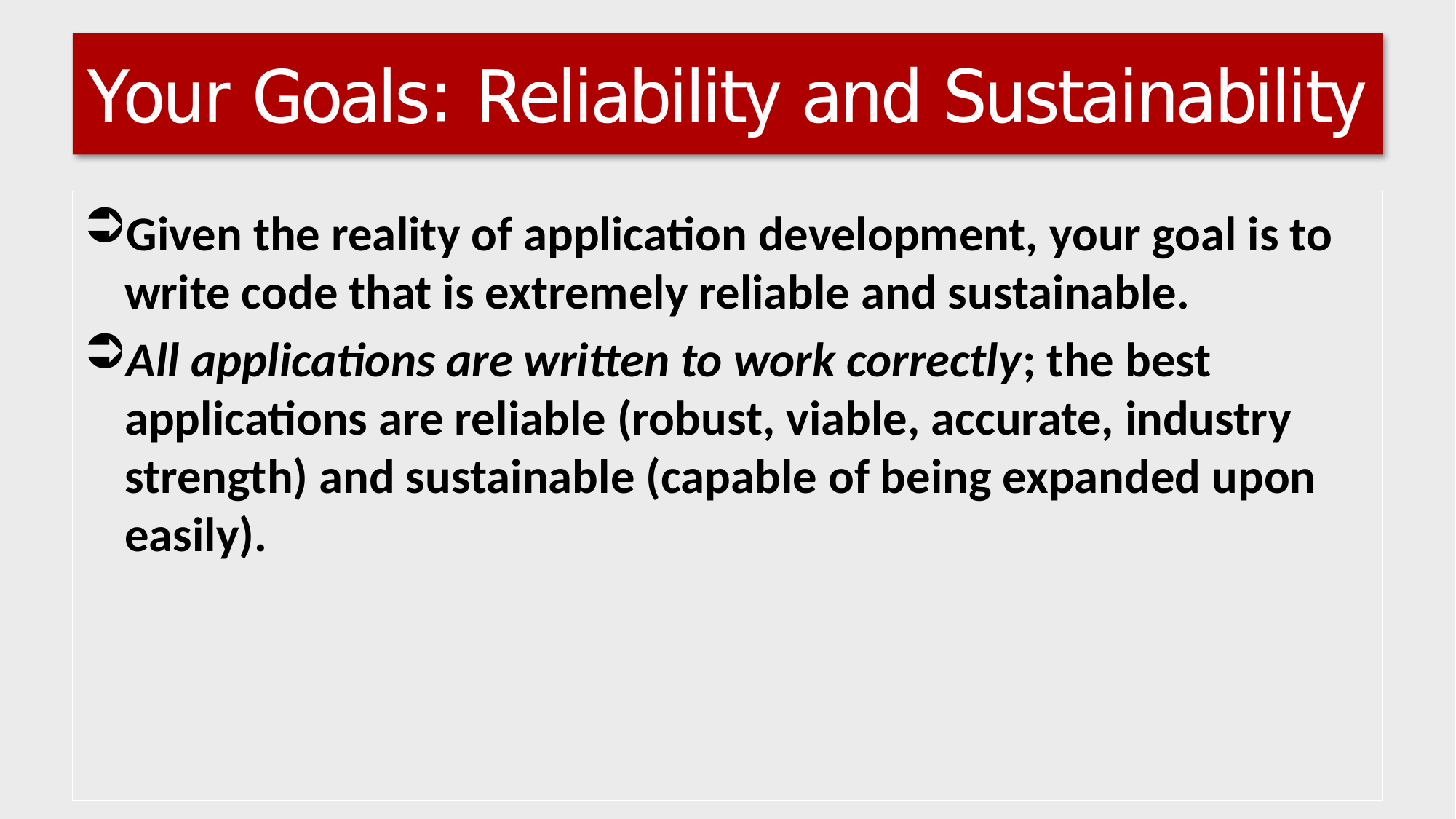

# Your Goals: Reliability and Sustainability
Given the reality of application development, your goal is to write code that is extremely reliable and sustainable.
All applications are written to work correctly; the best applications are reliable (robust, viable, accurate, industry strength) and sustainable (capable of being expanded upon easily).